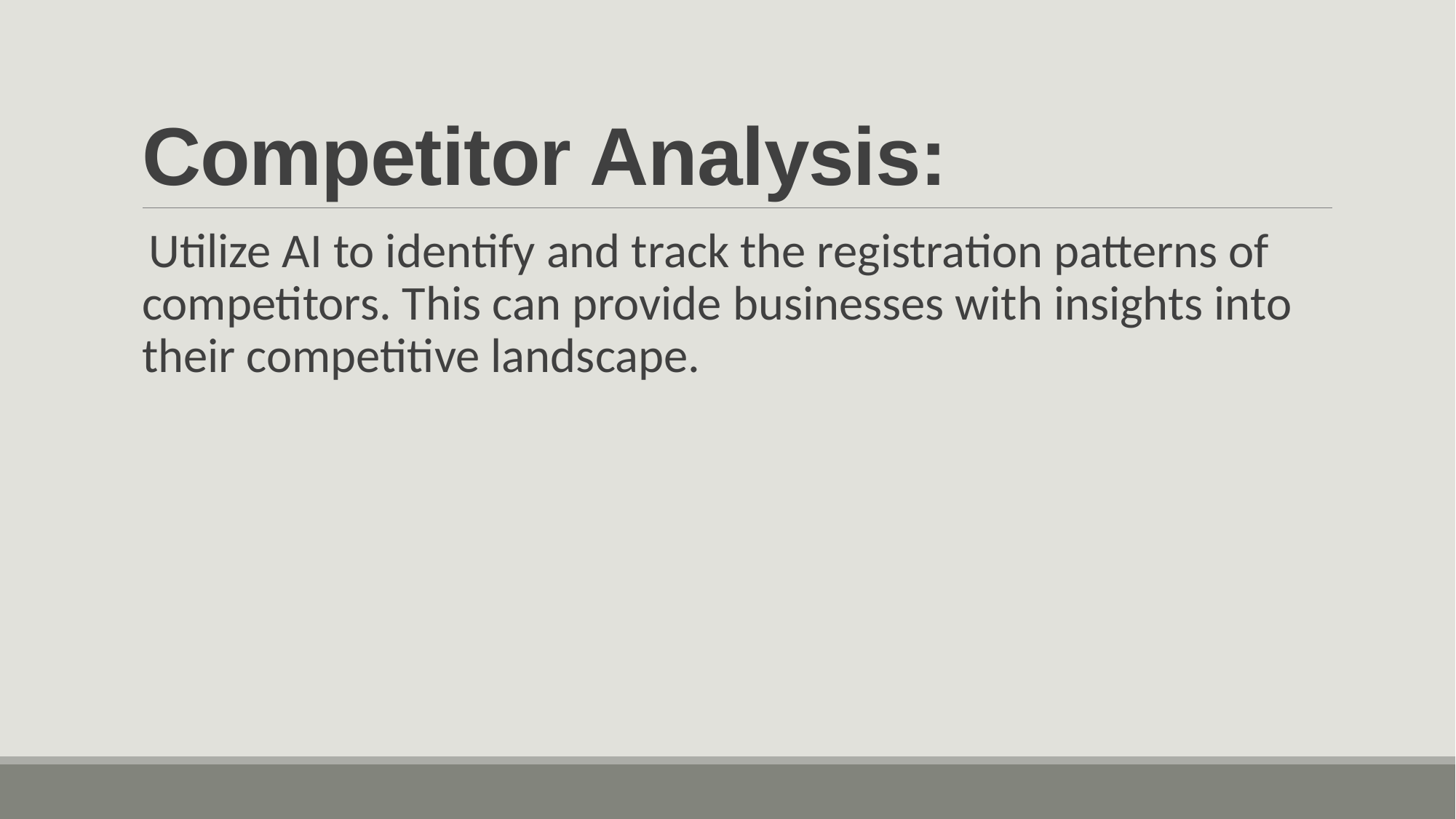

# Competitor Analysis:
 Utilize AI to identify and track the registration patterns of competitors. This can provide businesses with insights into their competitive landscape.